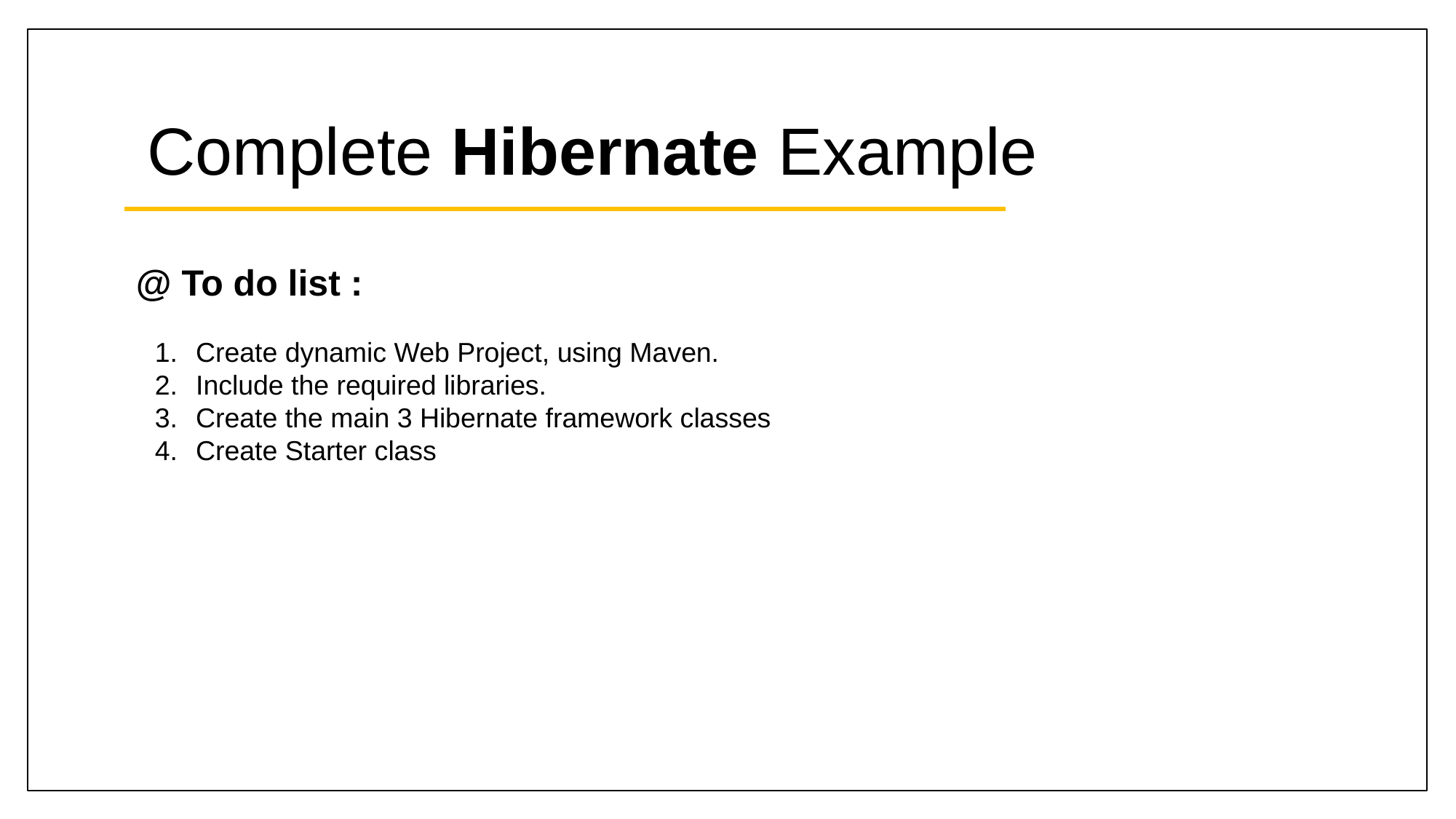

# Complete Hibernate Example
@ To do list :
Create dynamic Web Project, using Maven.
Include the required libraries.
Create the main 3 Hibernate framework classes
Create Starter class